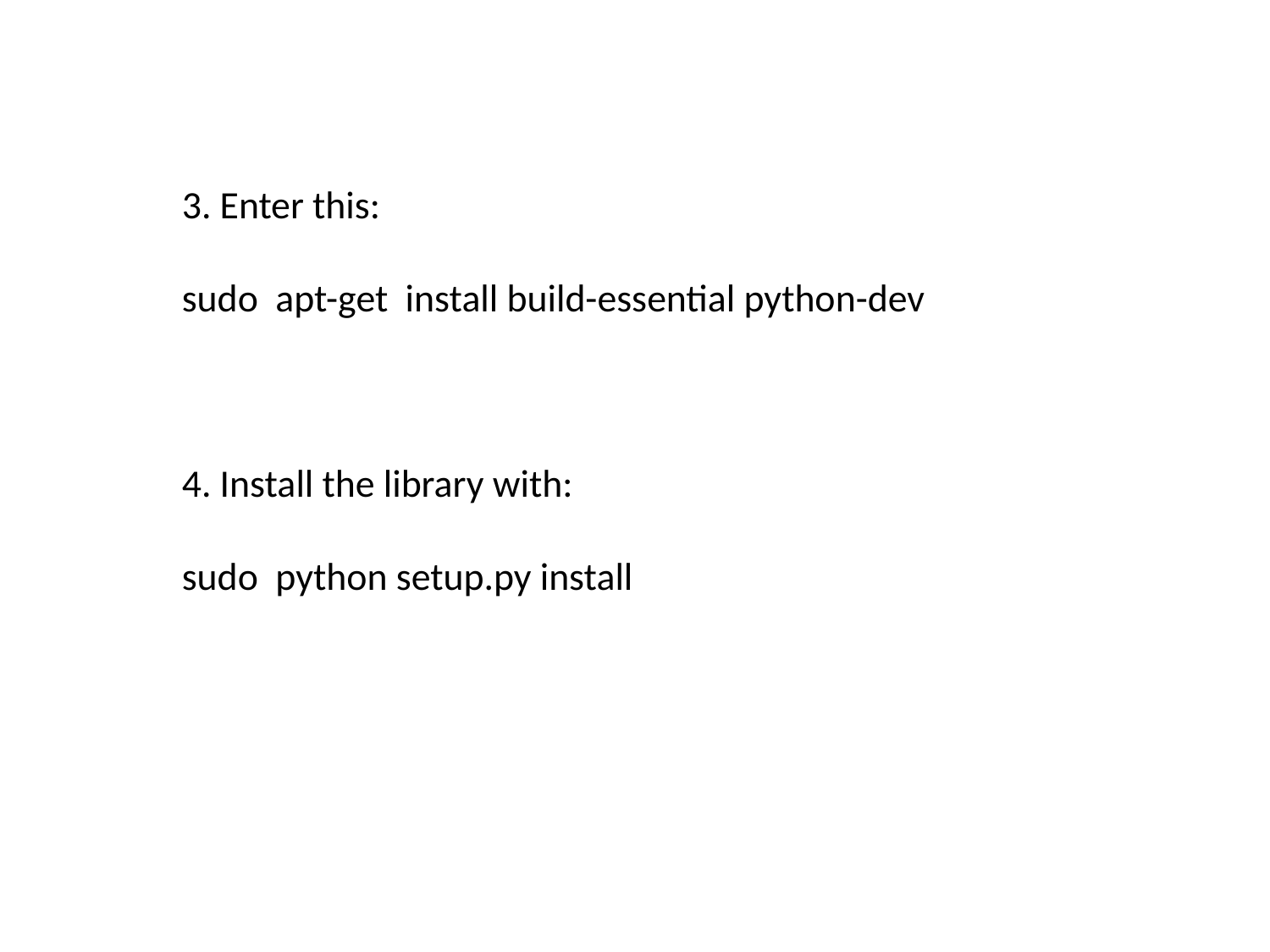

3. Enter this:

sudo  apt-get  install build-essential python-dev

4. Install the library with:

sudo  python setup.py install